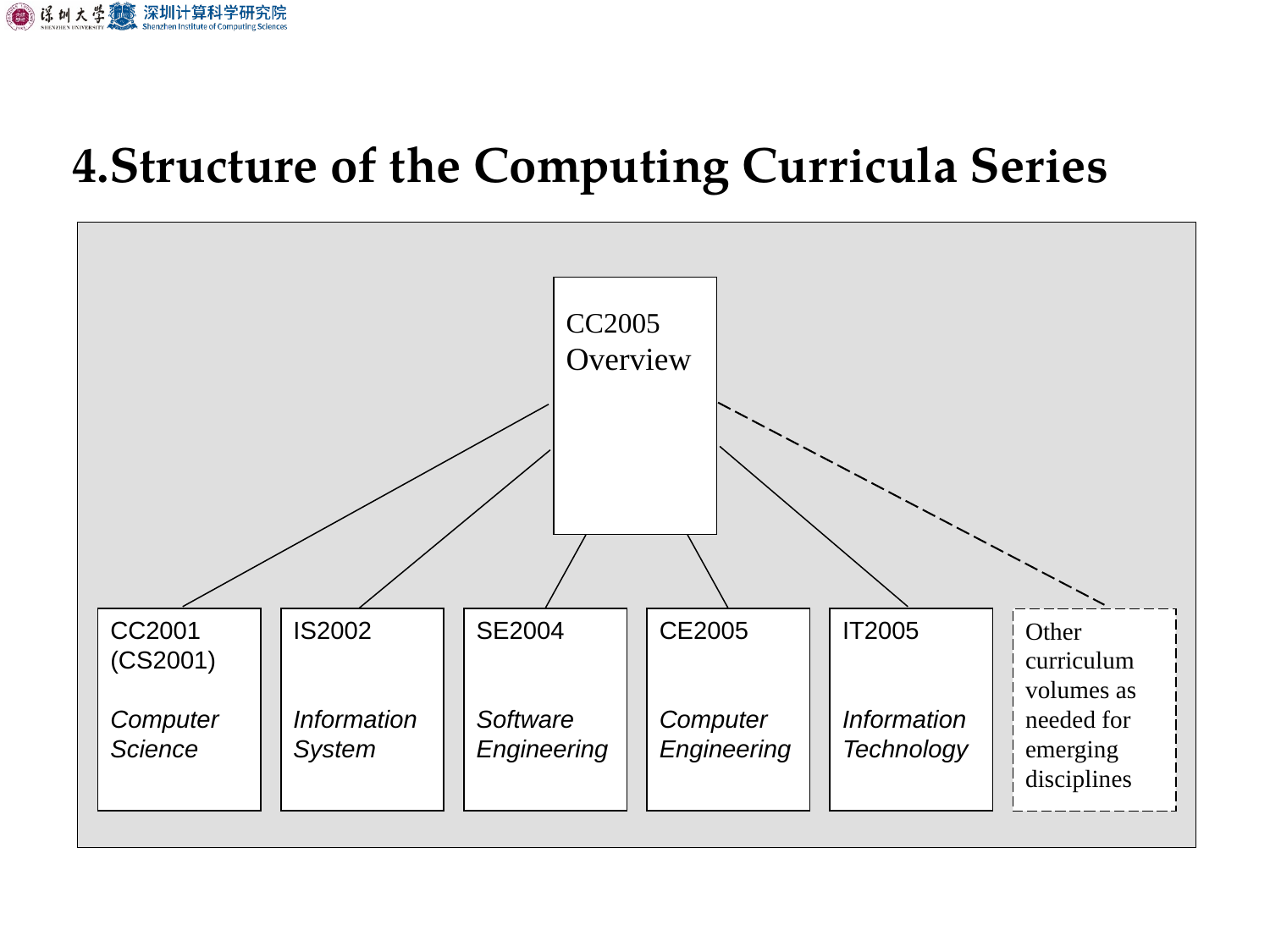

4.Structure of the Computing Curricula Series

CC2005
Overview

CC2001
(CS2001)

Computer Science
IS2002

Information System

SE2004

Software Engineering

CE2005

Computer Engineering

IT2005

Information Technology

Other
curriculum
volumes as
needed for
emerging
disciplines